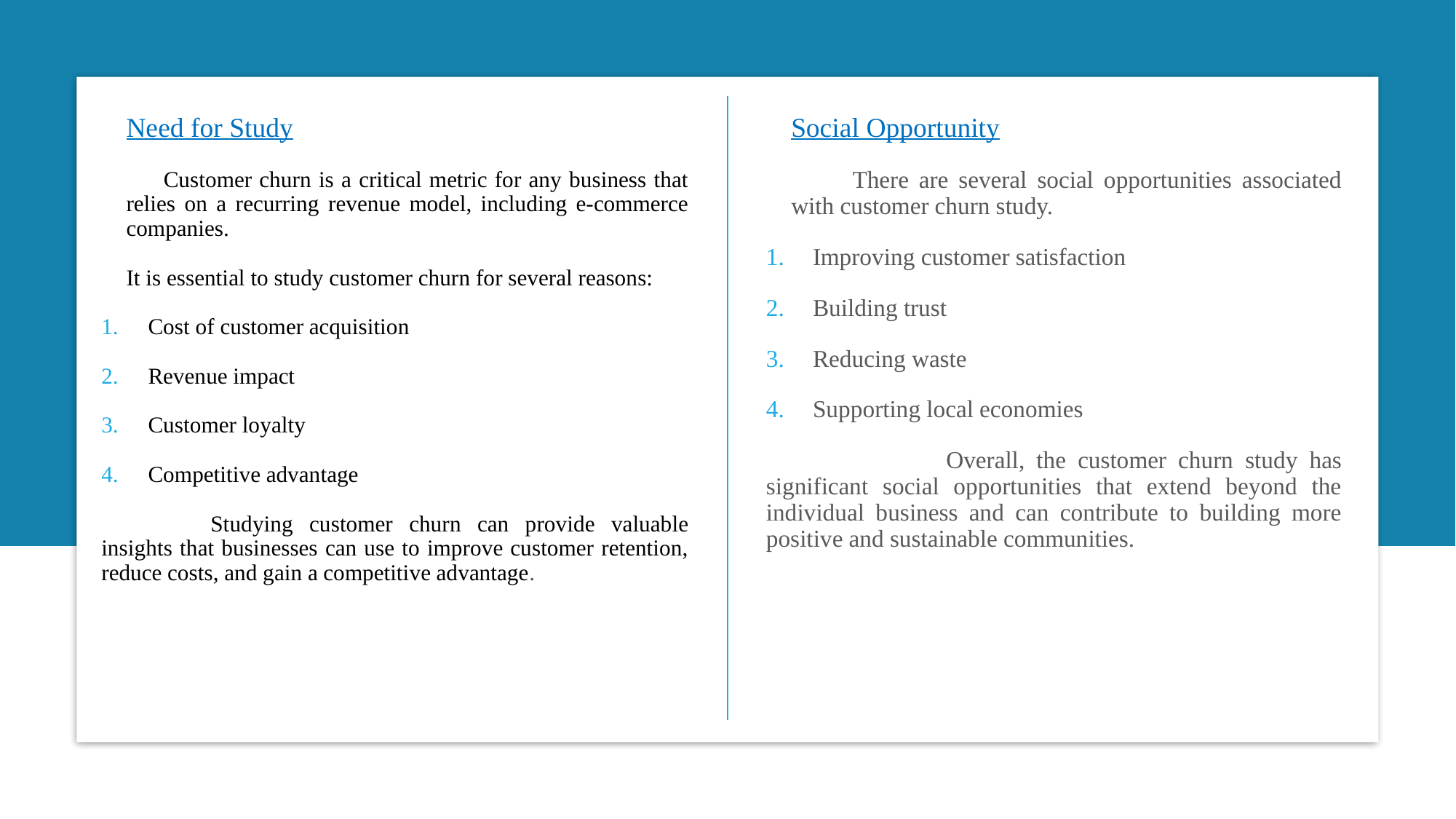

Need for Study
     Customer churn is a critical metric for any business that relies on a recurring revenue model, including e-commerce companies.
It is essential to study customer churn for several reasons:
Cost of customer acquisition
Revenue impact
Customer loyalty
Competitive advantage
	Studying customer churn can provide valuable insights that businesses can use to improve customer retention, reduce costs, and gain a competitive advantage.

Social Opportunity
      There are several social opportunities associated with customer churn study.
Improving customer satisfaction
Building trust
Reducing waste
Supporting local economies
	      Overall, the customer churn study has significant social opportunities that extend beyond the individual business and can contribute to building more positive and sustainable communities.